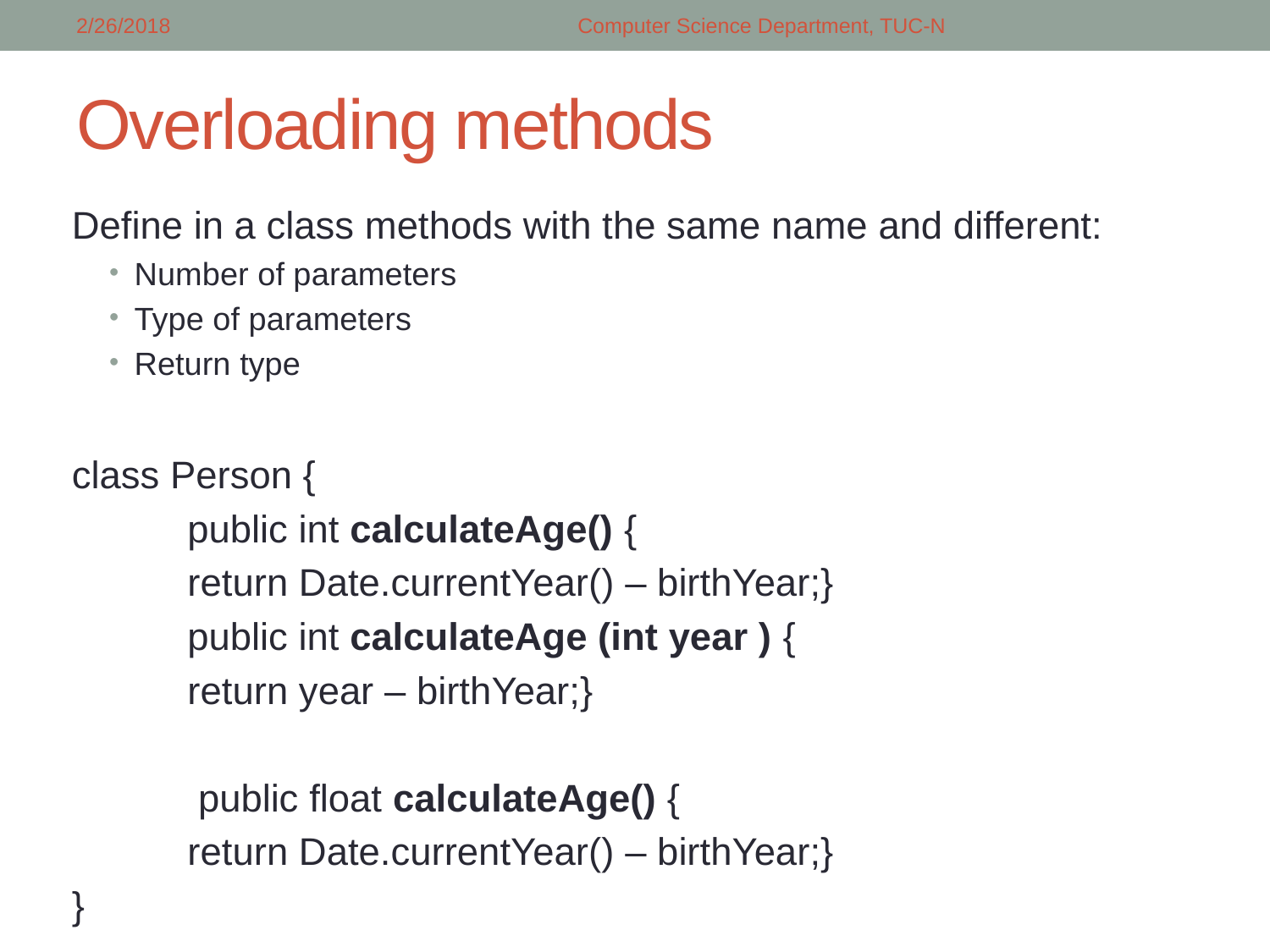

2/26/2018
Computer Science Department, TUC-N
# Overloading methods
Define in a class methods with the same name and different:
Number of parameters
Type of parameters
Return type

class Person {
	public int calculateAge() {
		return Date.currentYear() – birthYear;}
	public int calculateAge (int year ) {
		return year – birthYear;}

	 public float calculateAge() {
		return Date.currentYear() – birthYear;}
}